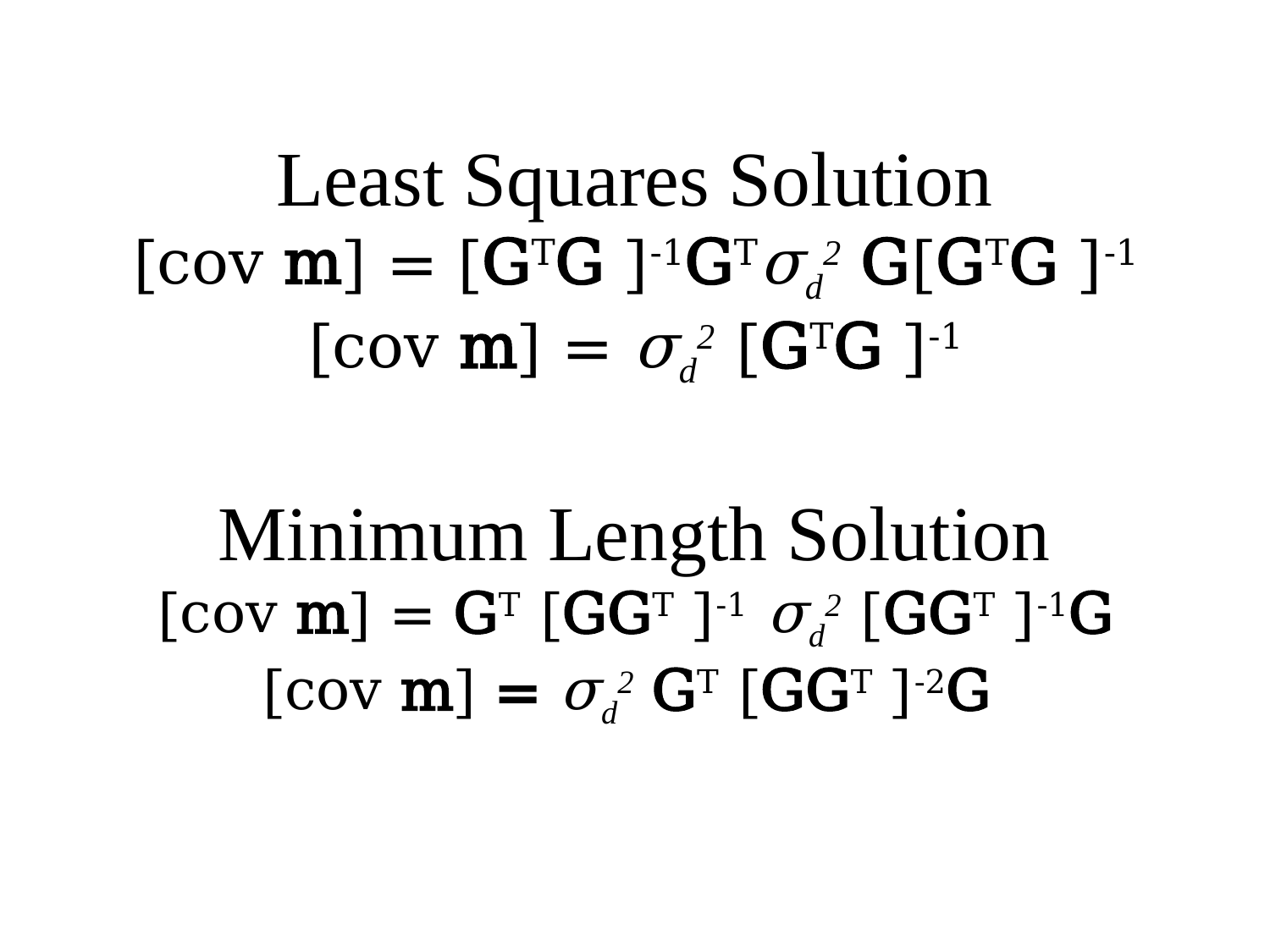

Least Squares Solution
[cov m] = [GTG ]-1GTσd2 G[GTG ]-1
[cov m] = σd2 [GTG ]-1

Minimum Length Solution
[cov m] = GT [GGT ]-1 σd2 [GGT ]-1G
[cov m] = σd2 GT [GGT ]-2G